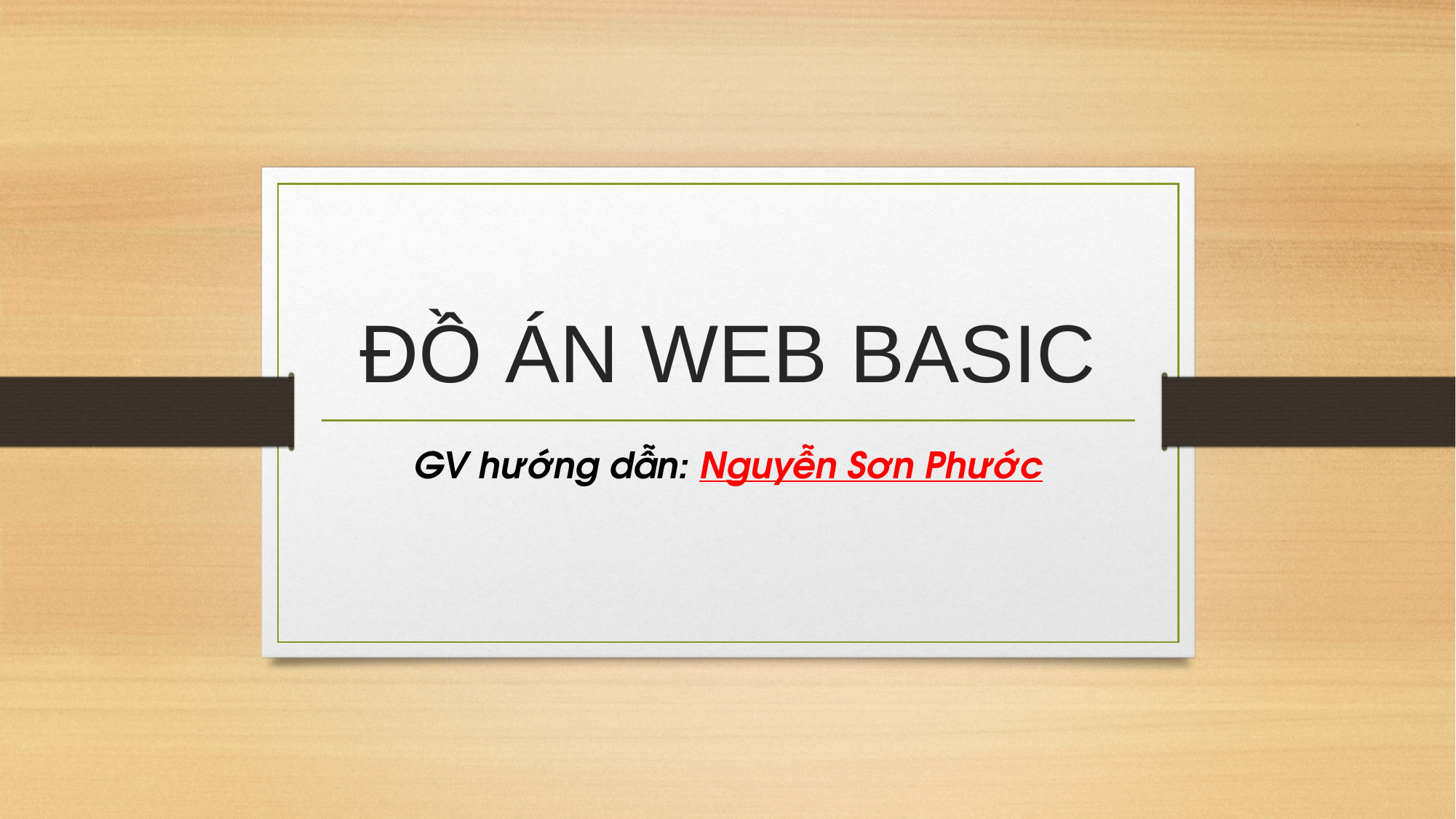

# ĐỒ ÁN WEB BASIC
GV hướng dẫn: Nguyễn Sơn Phước